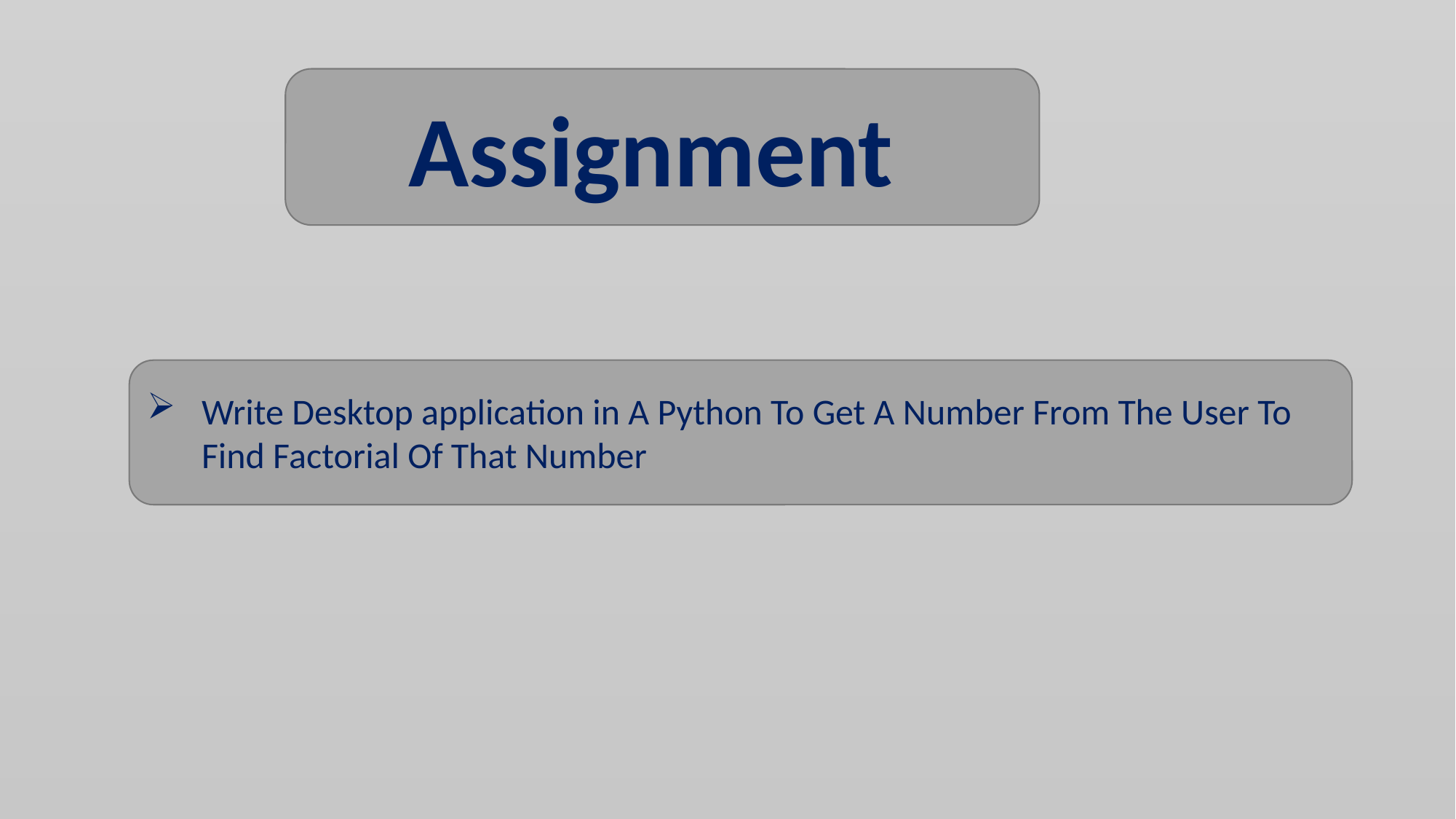

Assignment
Write Desktop application in A Python To Get A Number From The User To Find Factorial Of That Number